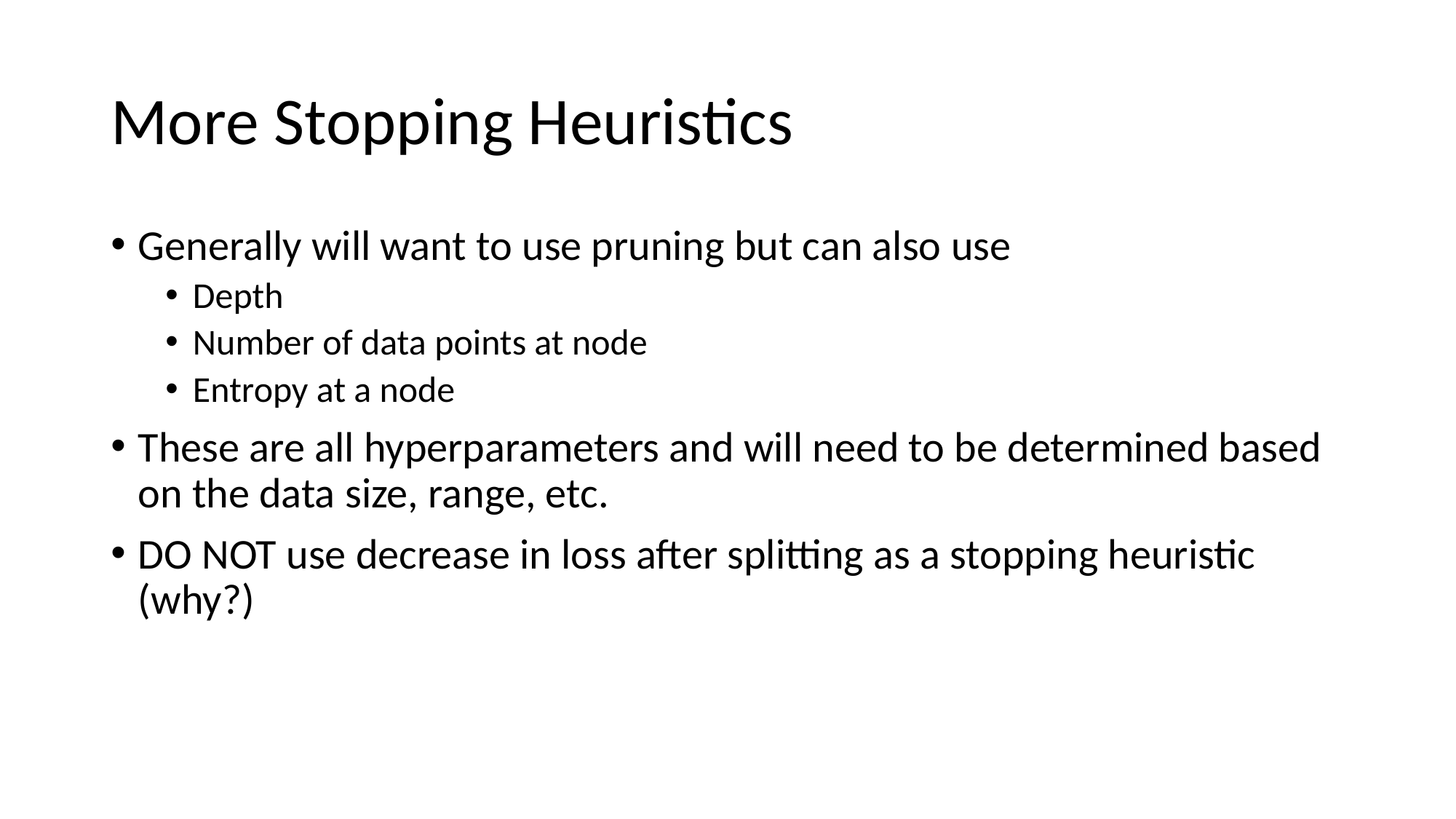

# More Stopping Heuristics
Generally will want to use pruning but can also use
Depth
Number of data points at node
Entropy at a node
These are all hyperparameters and will need to be determined based on the data size, range, etc.
DO NOT use decrease in loss after splitting as a stopping heuristic (why?)